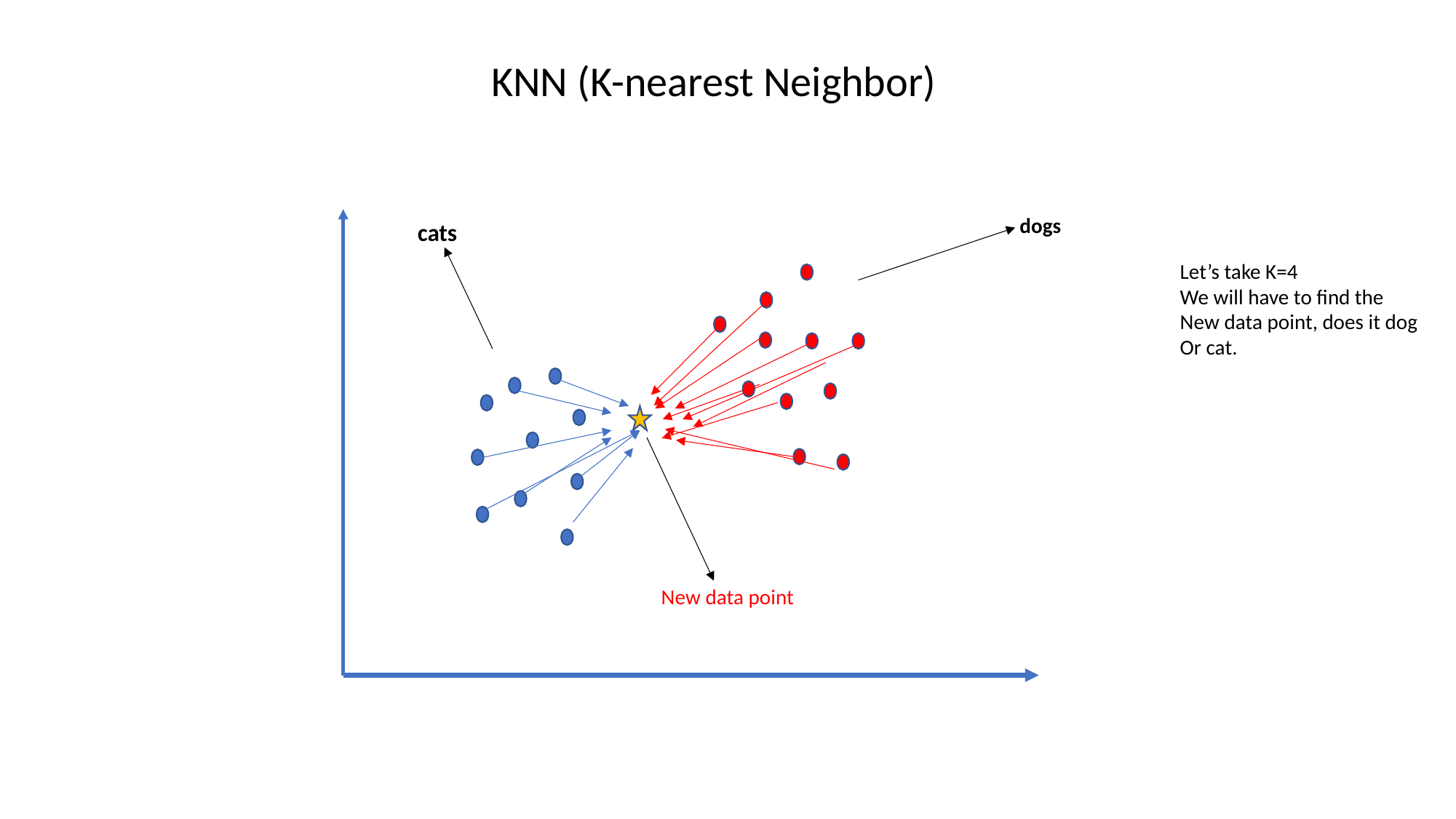

# KNN (K-nearest Neighbor)
dogs
cats

New data point
Let’s take K=4
We will have to find the
New data point, does it dog
Or cat.